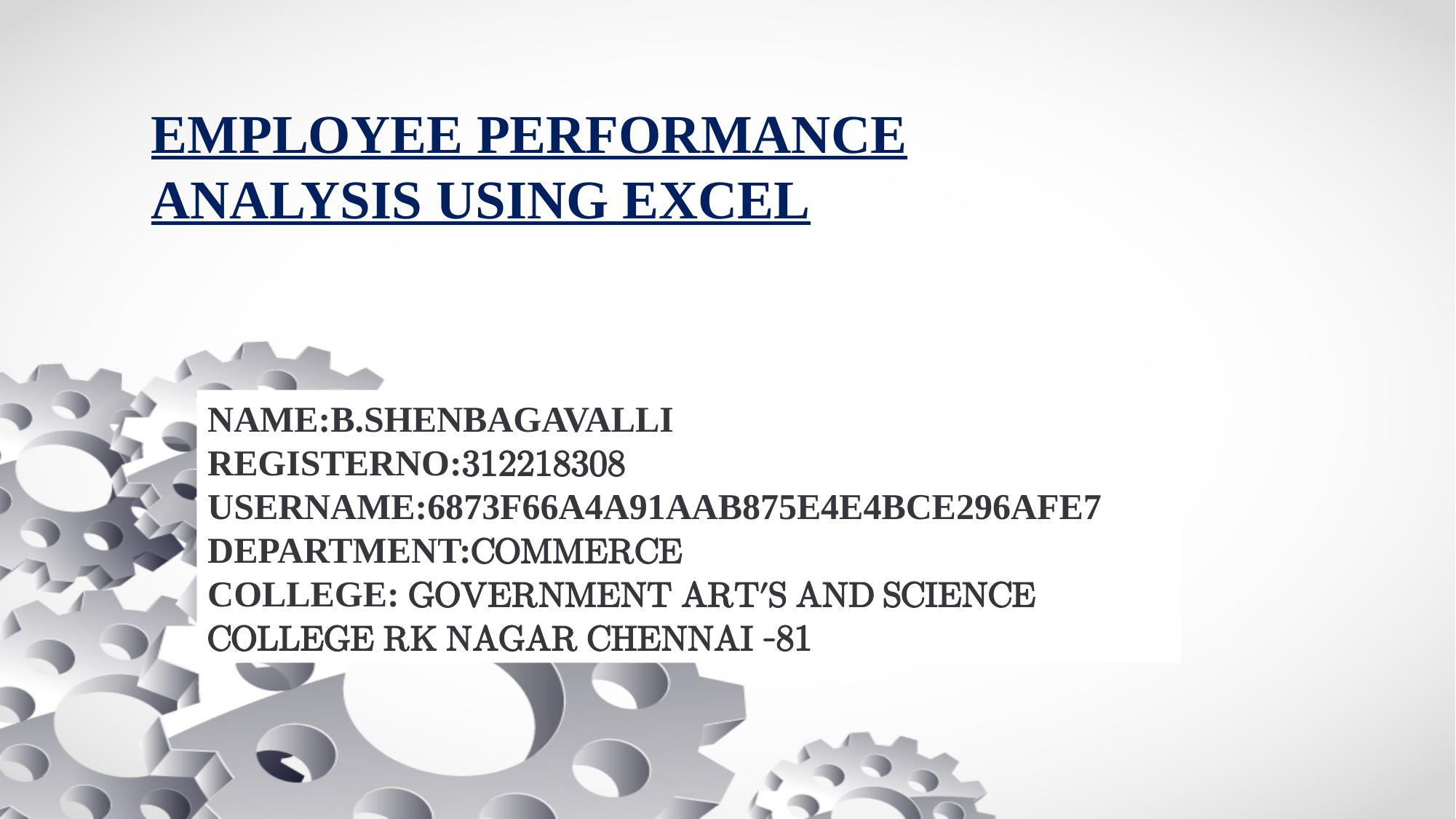

# EMPLOYEE PERFORMANCE ANALYSIS USING EXCEL
NAME:B.SHENBAGAVALLI
REGISTERNO:312218308
USERNAME:6873F66A4A91AAB875E4E4BCE296AFE7
DEPARTMENT:COMMERCE
COLLEGE: GOVERNMENT ART'S AND SCIENCE COLLEGE RK NAGAR CHENNAI -81